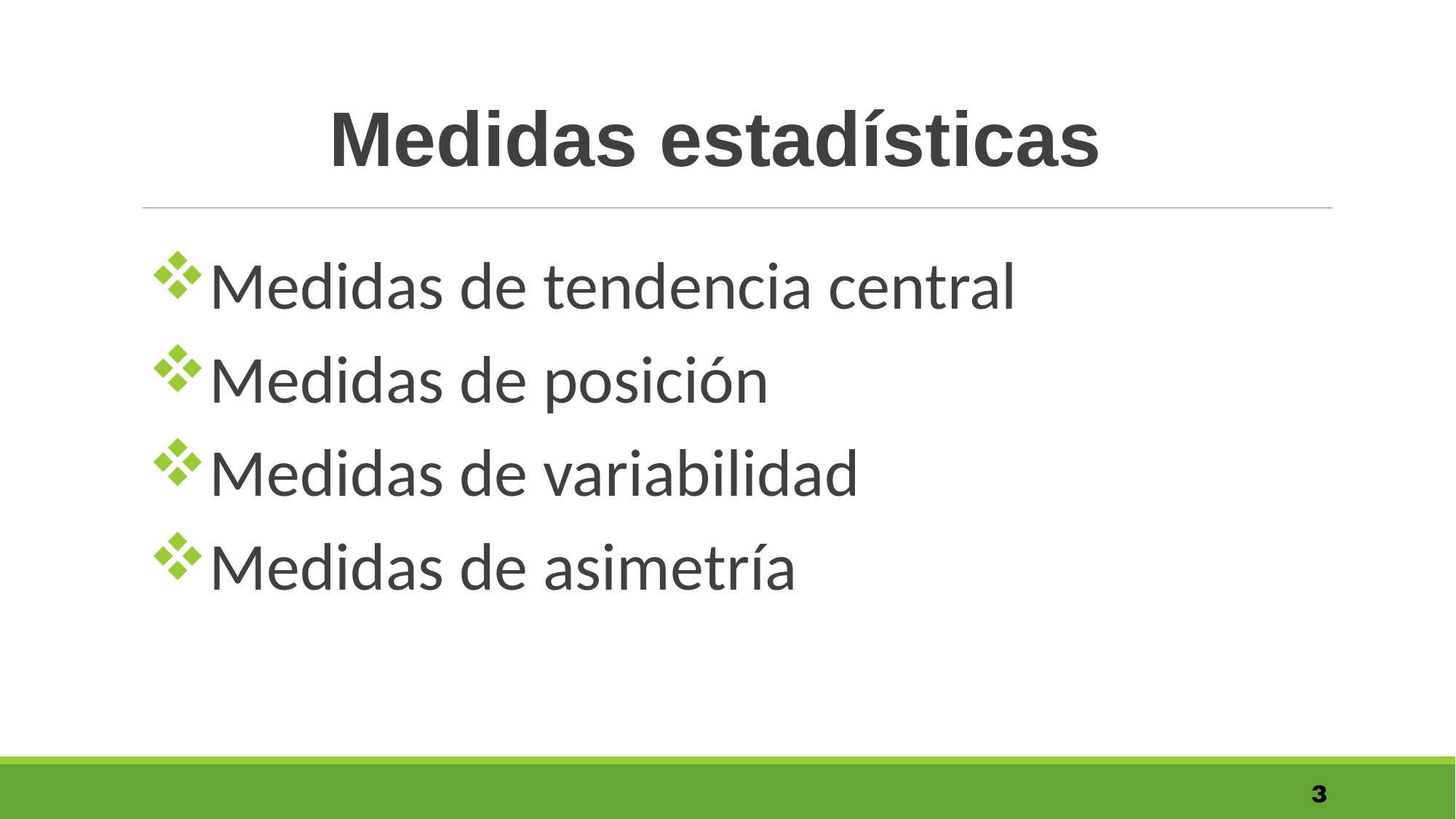

Medidas estadísticas
Medidas de tendencia central
Medidas de posición
Medidas de variabilidad
Medidas de asimetría

3